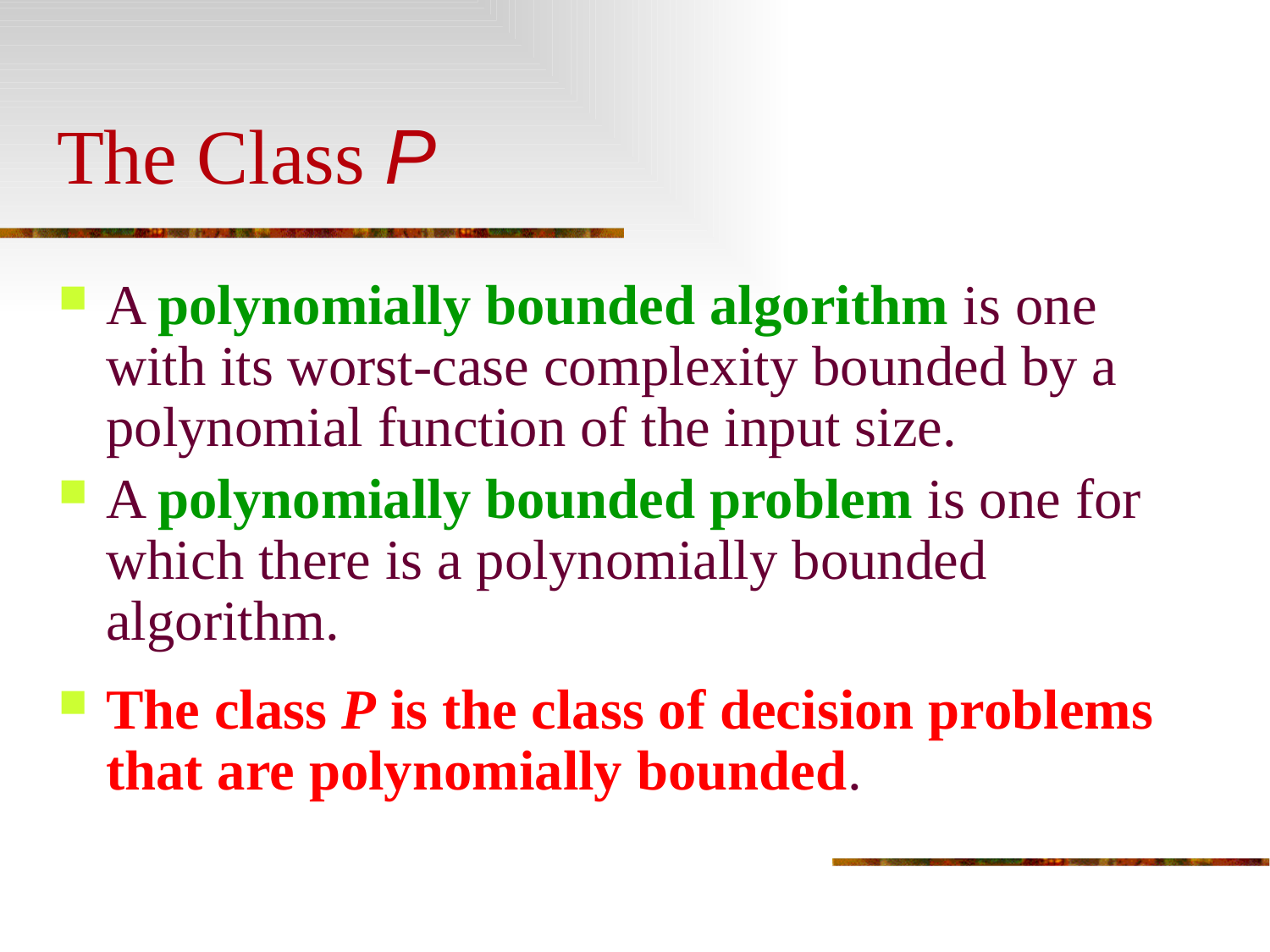

# The Class P
A polynomially bounded algorithm is one with its worst-case complexity bounded by a polynomial function of the input size.
A polynomially bounded problem is one for which there is a polynomially bounded algorithm.
The class P is the class of decision problems that are polynomially bounded.